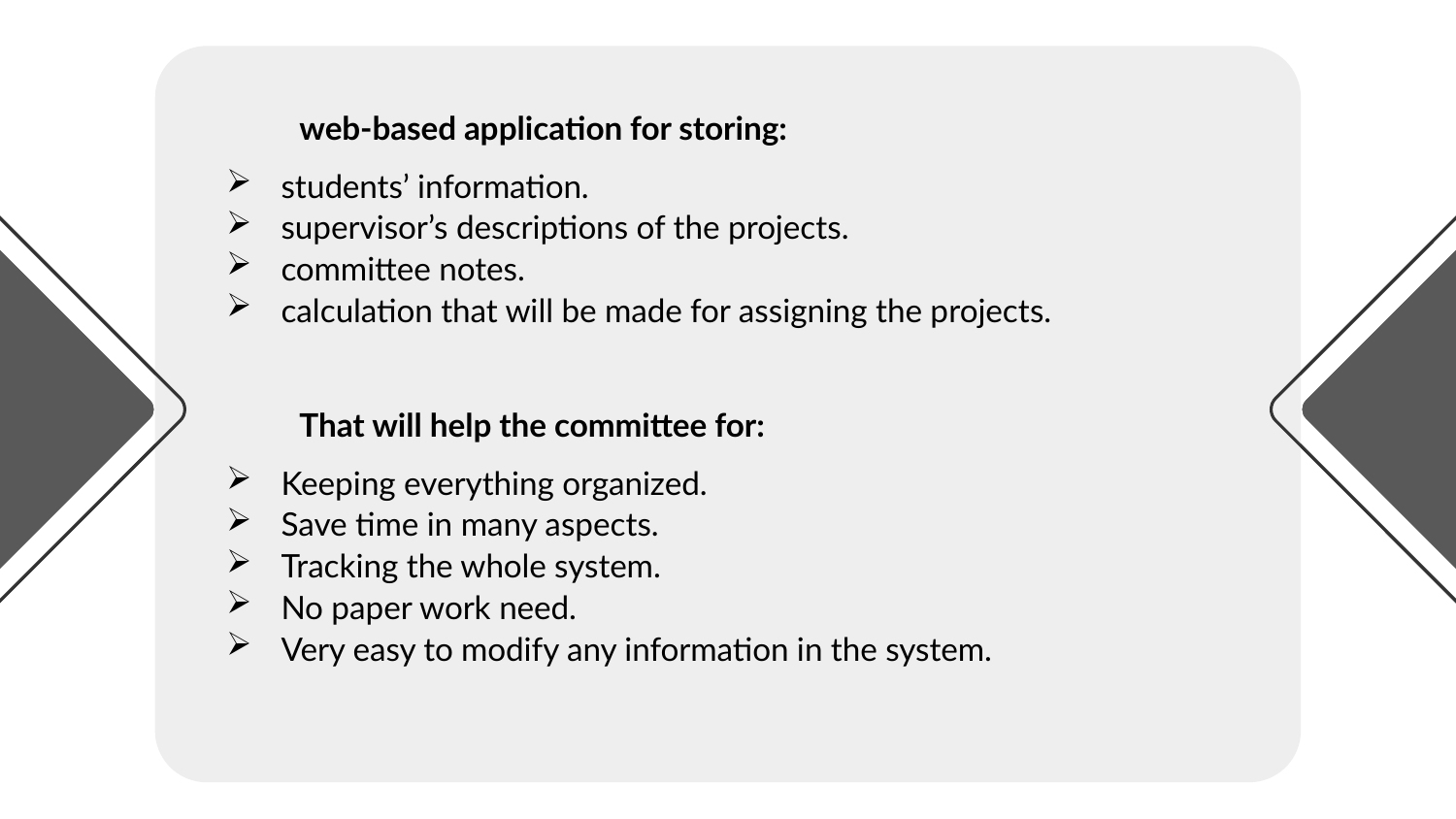

web-based application for storing:
students’ information.
supervisor’s descriptions of the projects.
committee notes.
calculation that will be made for assigning the projects.

That will help the committee for:
Keeping everything organized.
Save time in many aspects.
Tracking the whole system.
No paper work need.
Very easy to modify any information in the system.